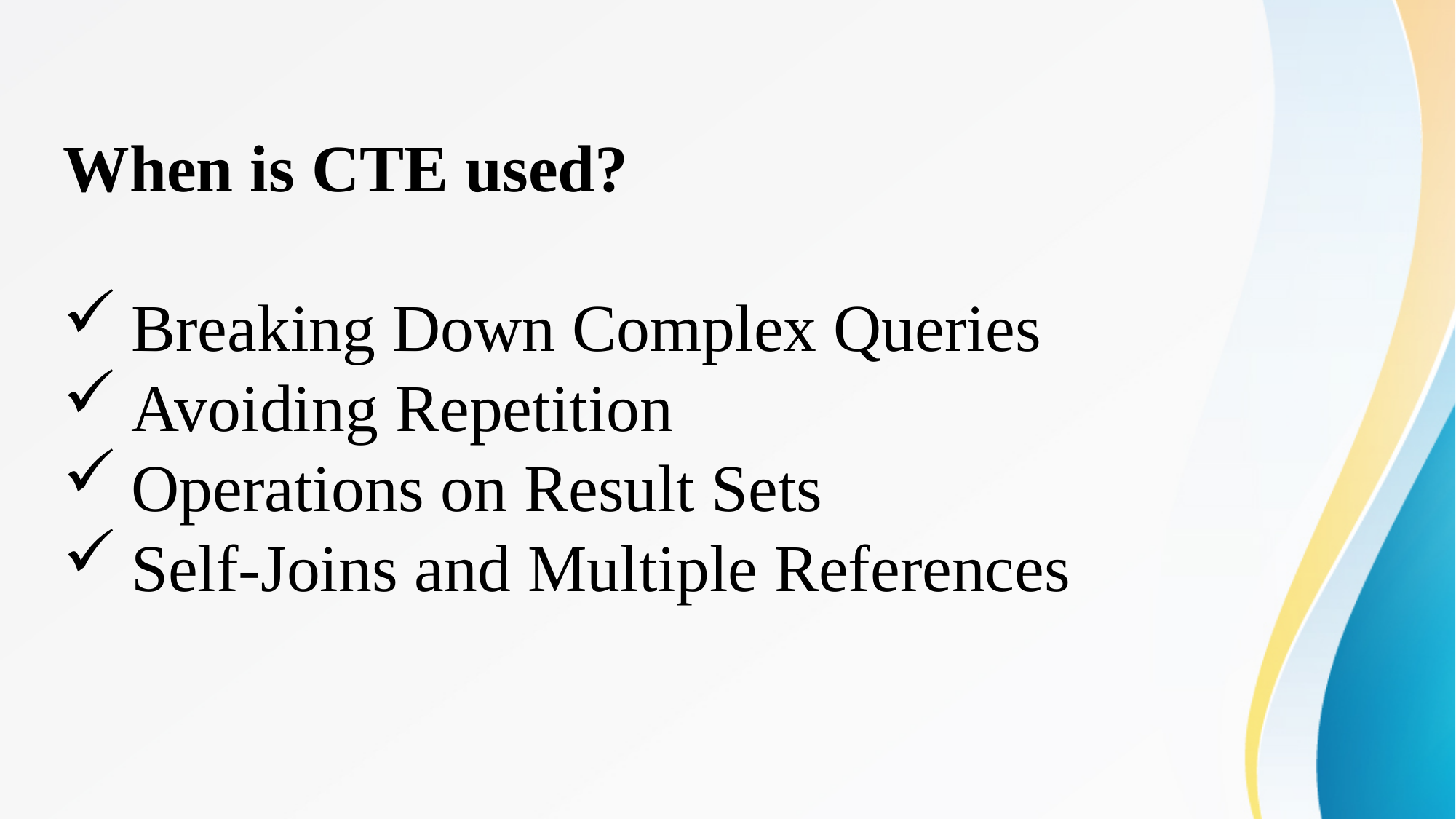

When is CTE used?

Breaking Down Complex Queries
Avoiding Repetition
Operations on Result Sets
Self-Joins and Multiple References